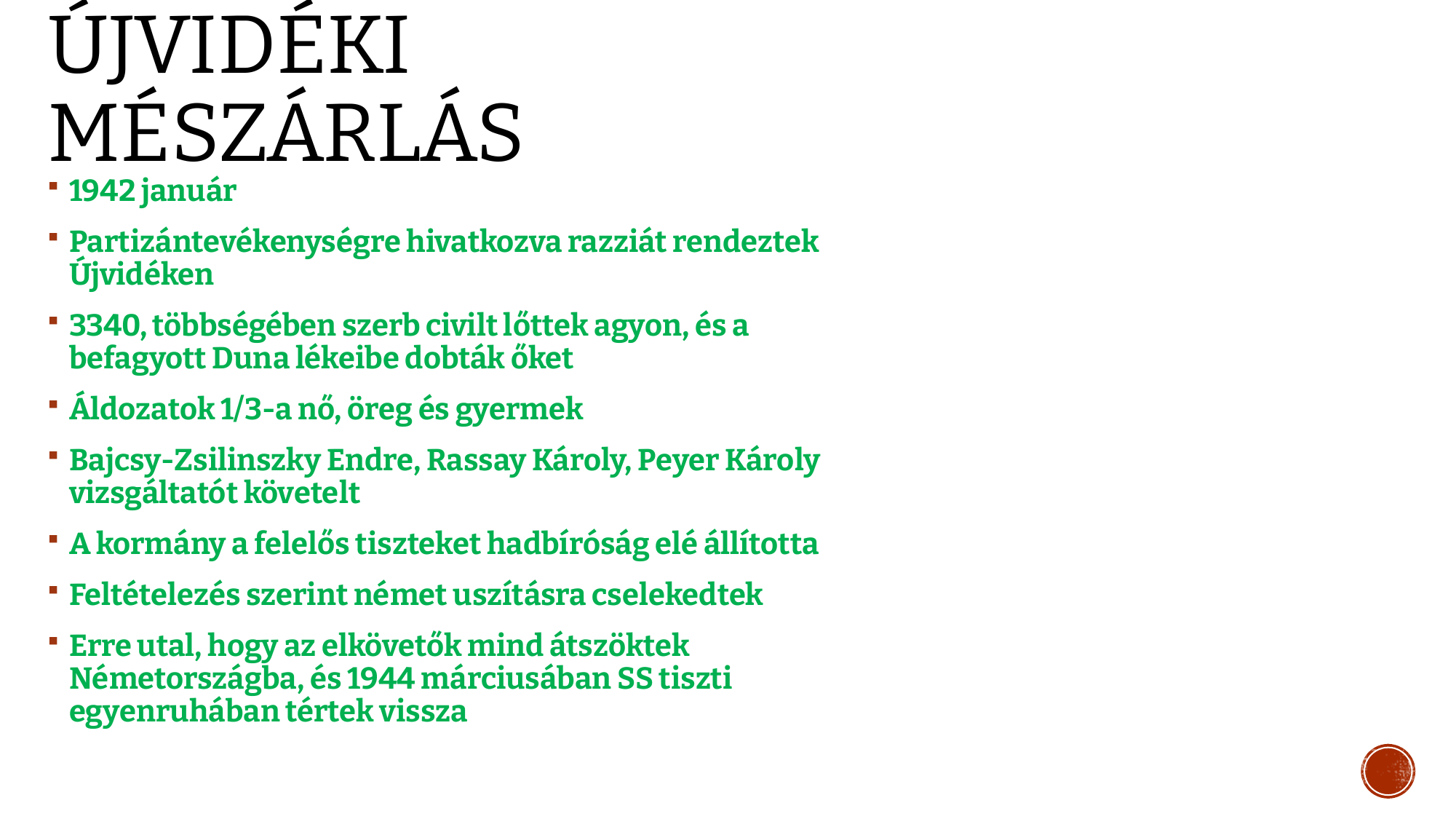

# Újvidéki mészárlás
1942 január
Partizántevékenységre hivatkozva razziát rendeztek Újvidéken
3340, többségében szerb civilt lőttek agyon, és a befagyott Duna lékeibe dobták őket
Áldozatok 1/3-a nő, öreg és gyermek
Bajcsy-Zsilinszky Endre, Rassay Károly, Peyer Károly vizsgáltatót követelt
A kormány a felelős tiszteket hadbíróság elé állította
Feltételezés szerint német uszításra cselekedtek
Erre utal, hogy az elkövetők mind átszöktek Németországba, és 1944 márciusában SS tiszti egyenruhában tértek vissza